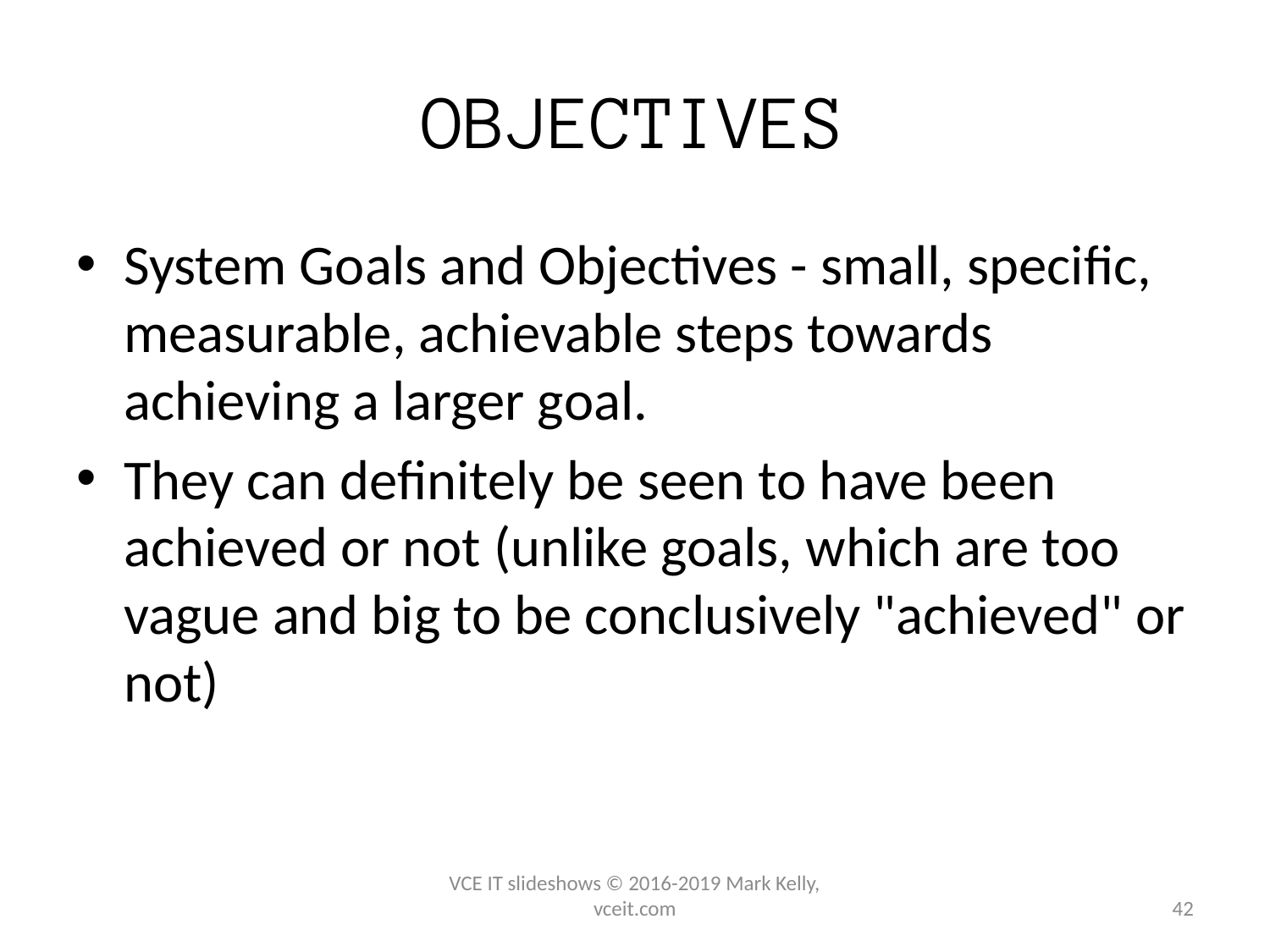

# OBJECTIVES
System Goals and Objectives - small, specific, measurable, achievable steps towards achieving a larger goal.
They can definitely be seen to have been achieved or not (unlike goals, which are too vague and big to be conclusively "achieved" or not)
VCE IT slideshows © 2016-2019 Mark Kelly, vceit.com

42